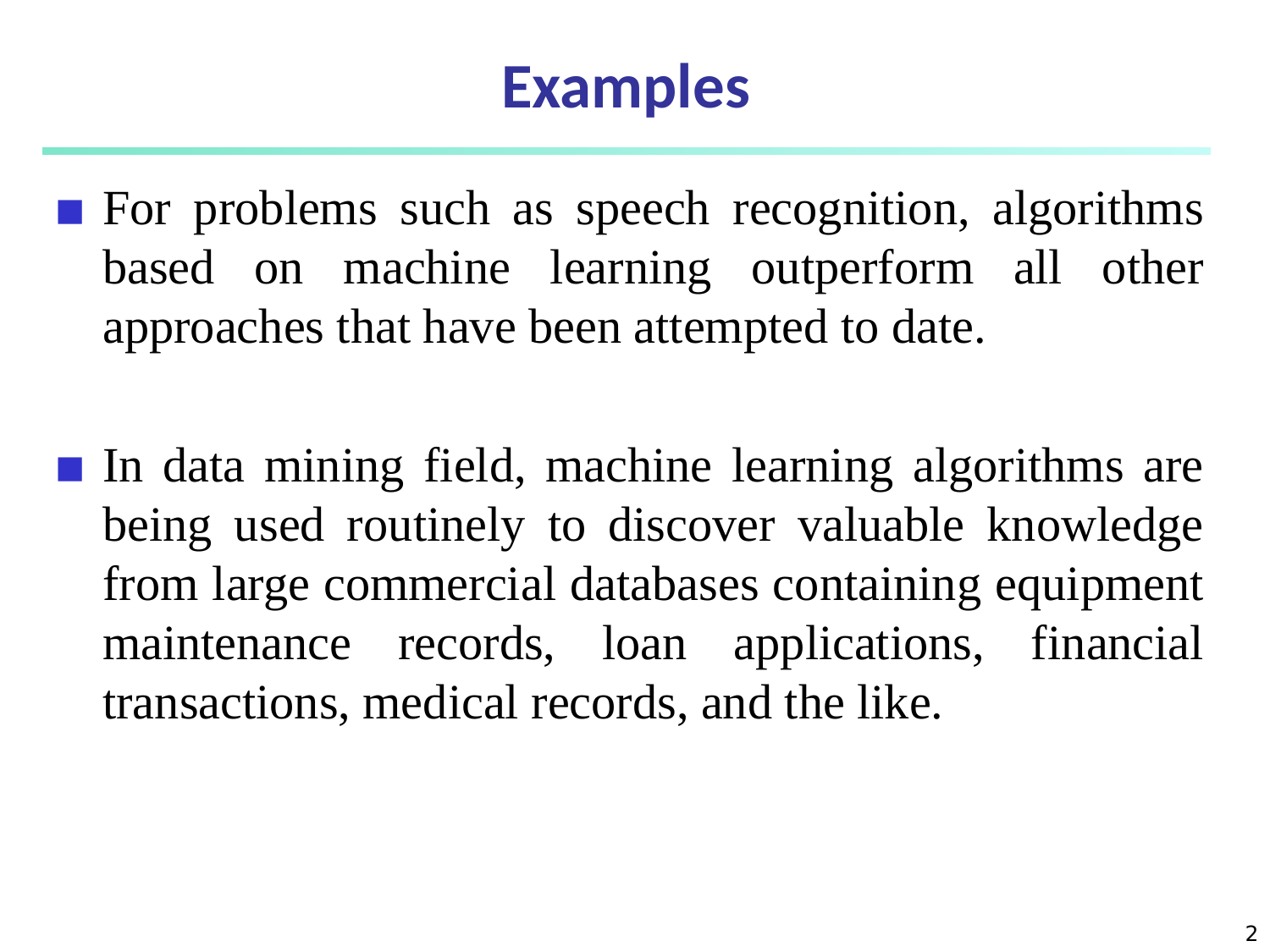

# Examples
For problems such as speech recognition, algorithms based on machine learning outperform all other approaches that have been attempted to date.

In data mining field, machine learning algorithms are being used routinely to discover valuable knowledge from large commercial databases containing equipment maintenance records, loan applications, financial transactions, medical records, and the like.
2